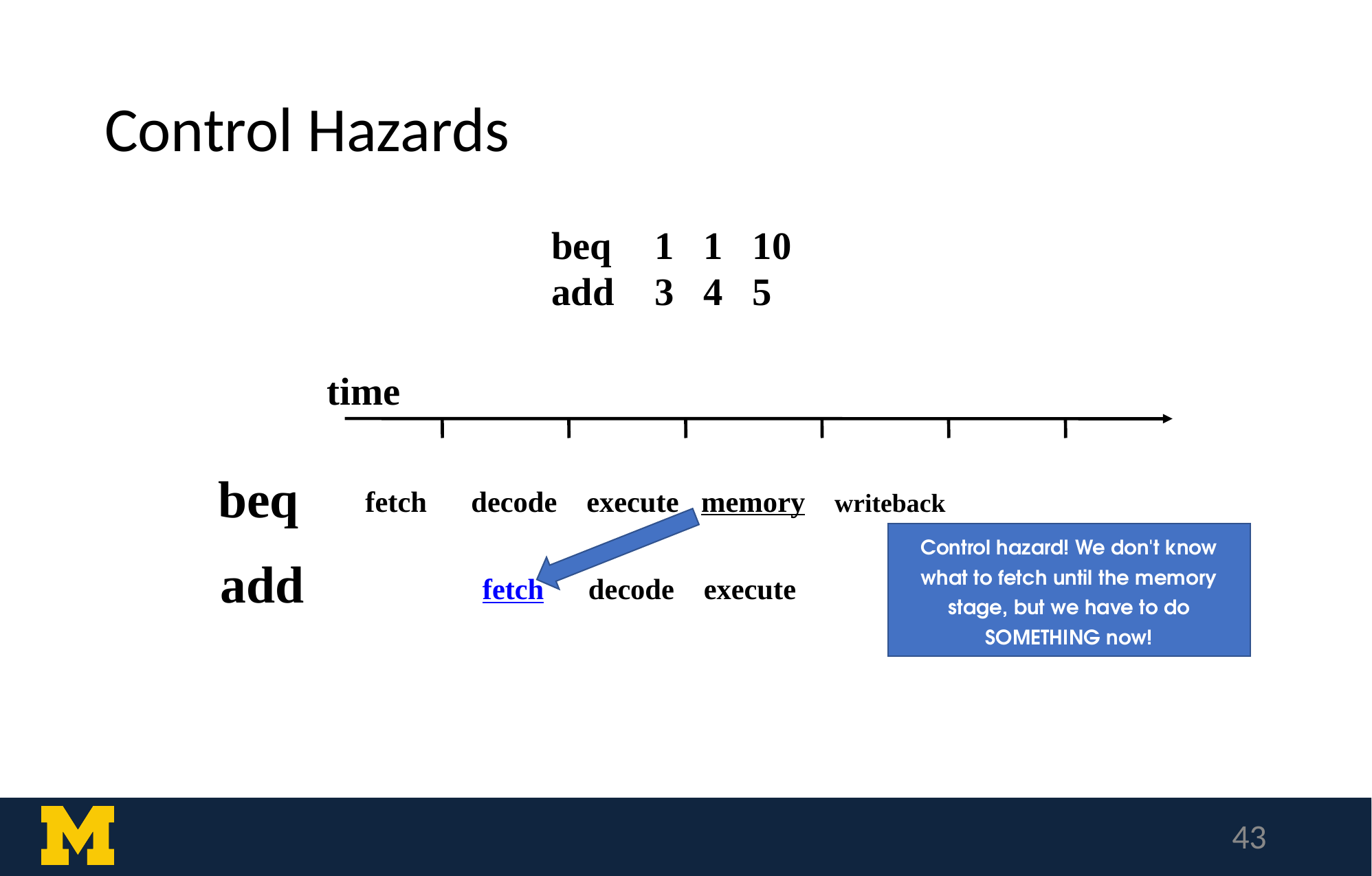

# Control Hazards
beq	1   1   10
add	3   4   5
time
beq

fetch      decode    execute   memory    writeback
Control hazard! We don't know what to fetch until the memory stage, but we have to do SOMETHING now!
add
fetch      decode    execute
43